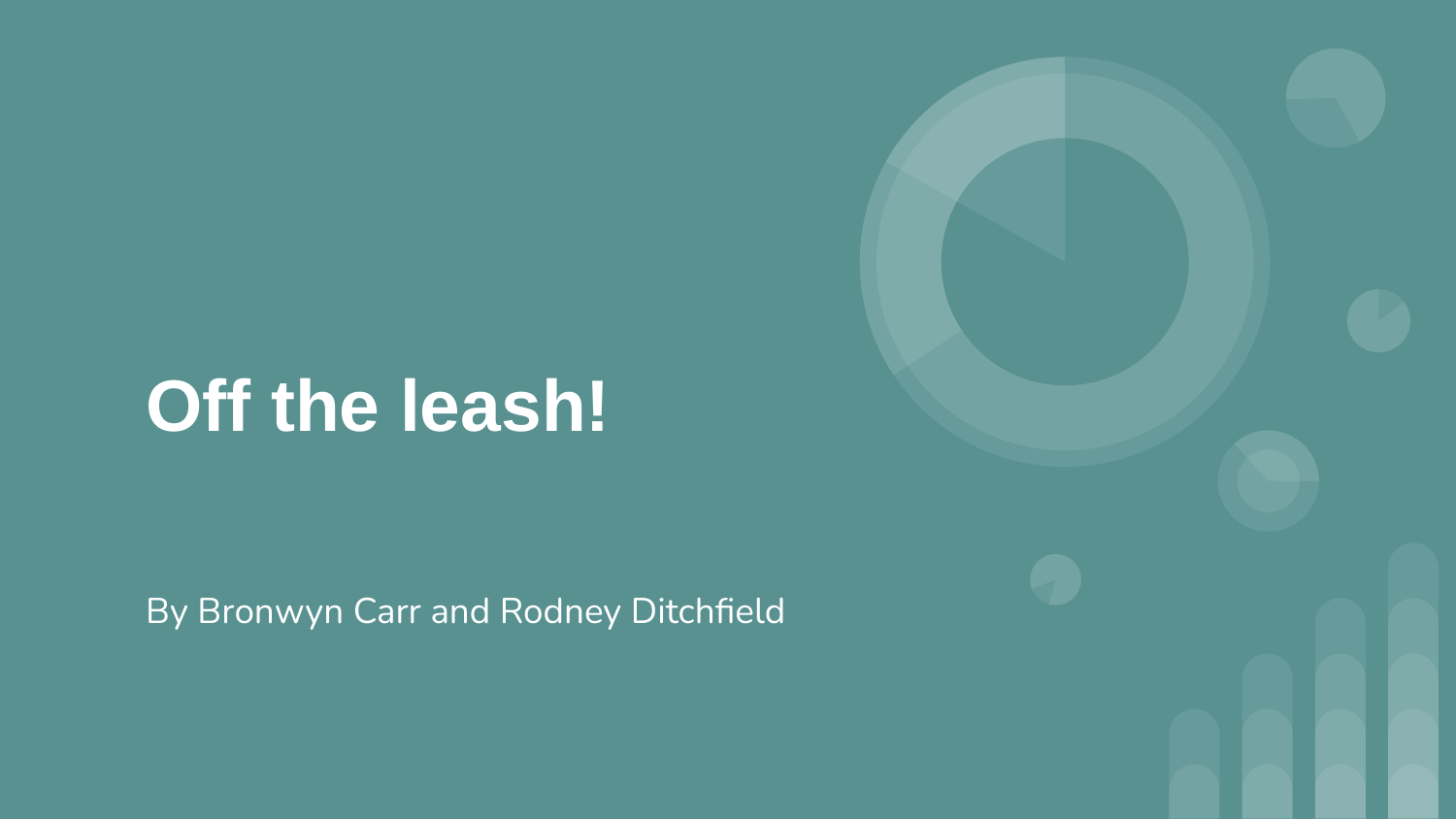

# Off the leash!
By Bronwyn Carr and Rodney Ditchfield